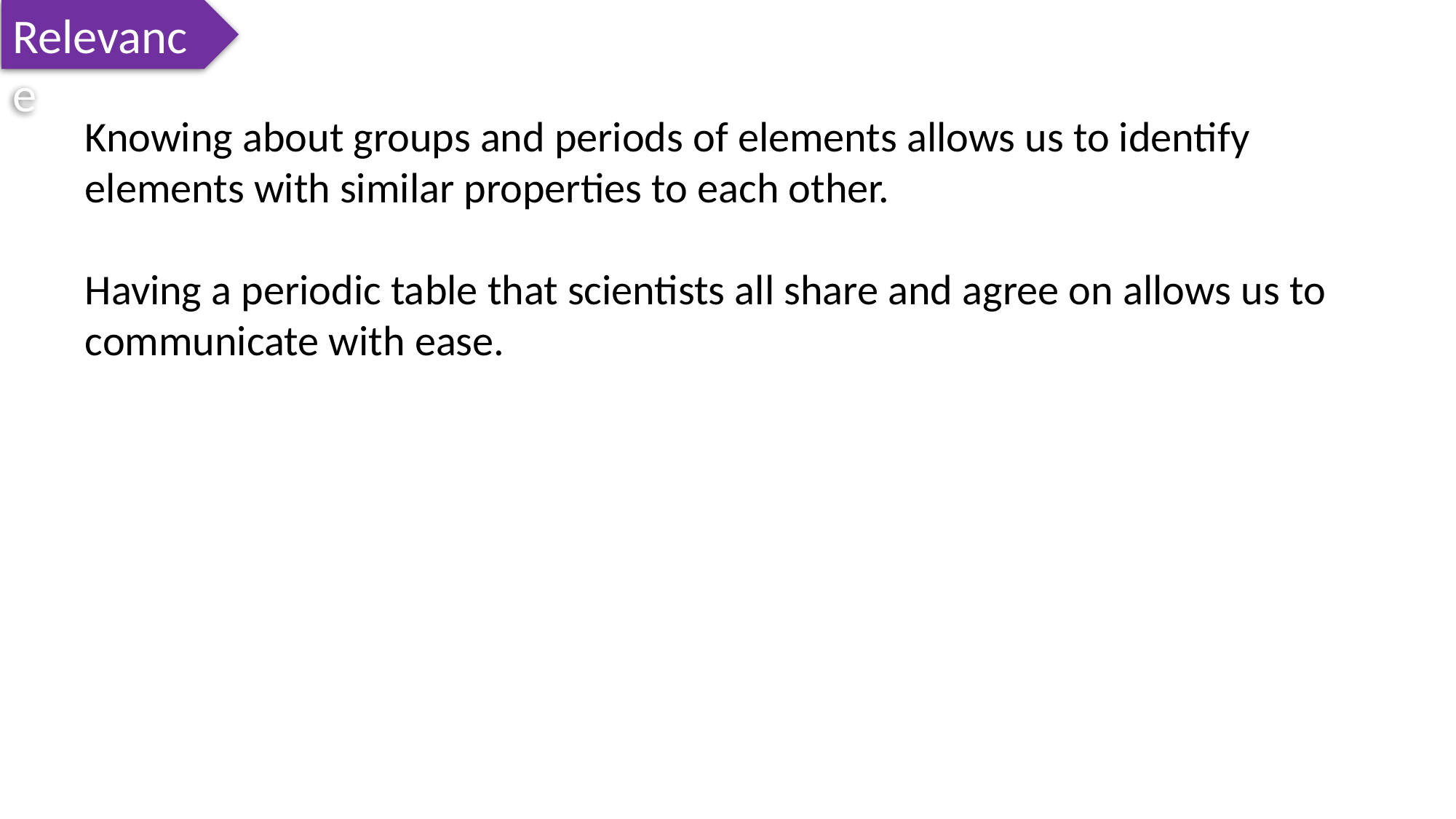

Relevance
Knowing about groups and periods of elements allows us to identify elements with similar properties to each other.

Having a periodic table that scientists all share and agree on allows us to communicate with ease.